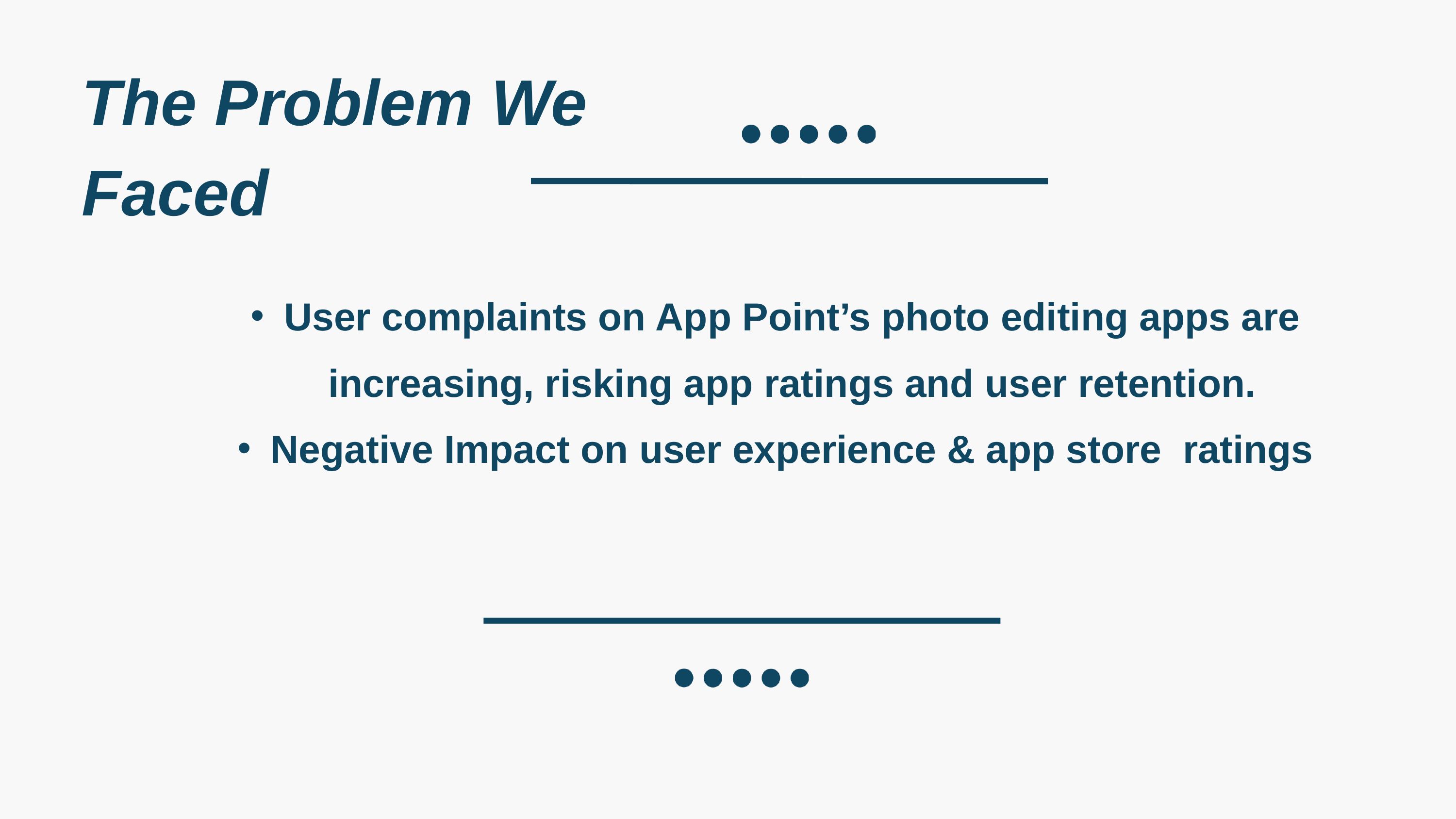

The Problem We Faced

User complaints on App Point’s photo editing apps are increasing, risking app ratings and user retention.
Negative Impact on user experience & app store  ratings